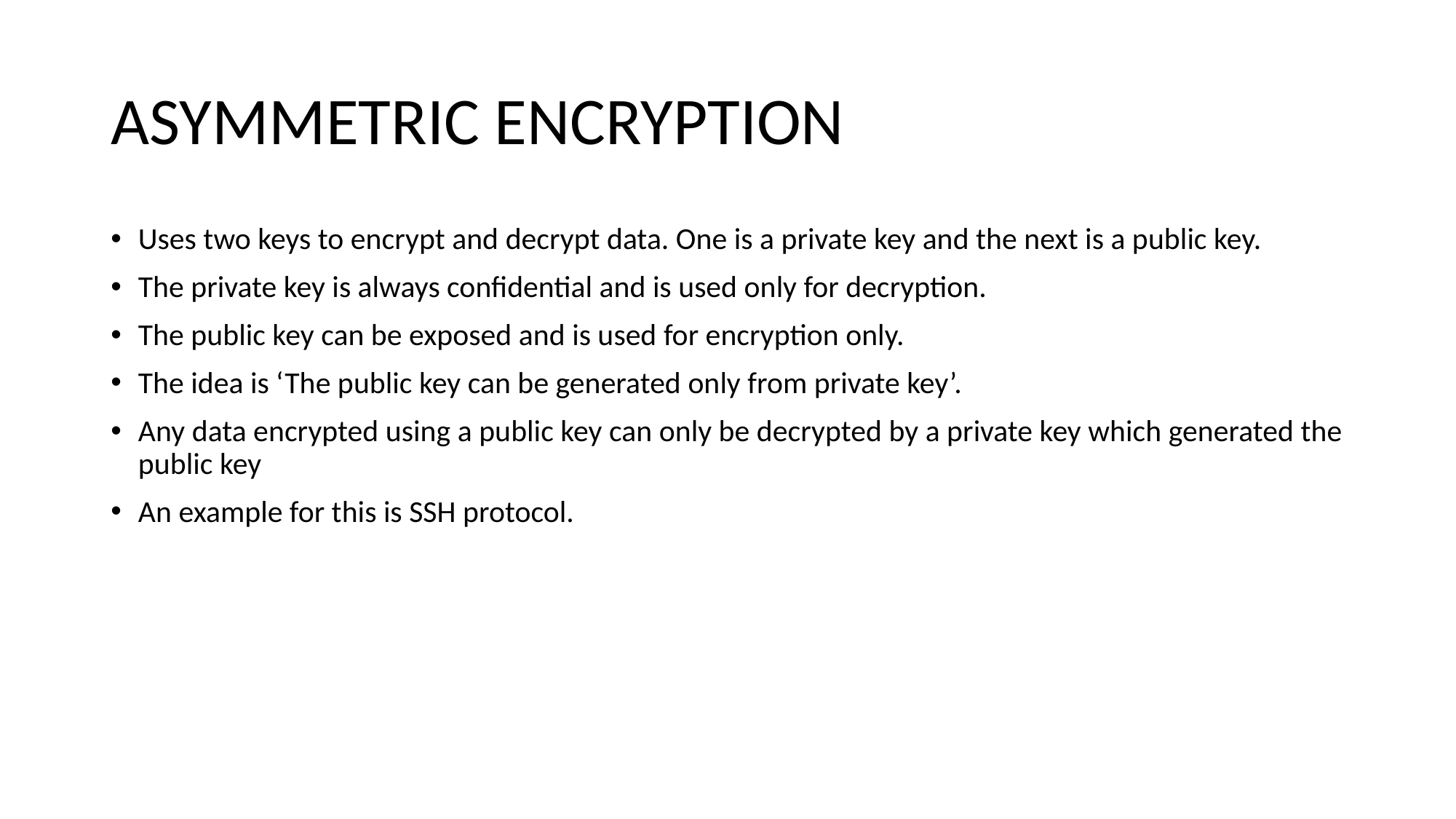

# ASYMMETRIC ENCRYPTION
Uses two keys to encrypt and decrypt data. One is a private key and the next is a public key.
The private key is always confidential and is used only for decryption.
The public key can be exposed and is used for encryption only.
The idea is ‘The public key can be generated only from private key’.
Any data encrypted using a public key can only be decrypted by a private key which generated the public key
An example for this is SSH protocol.